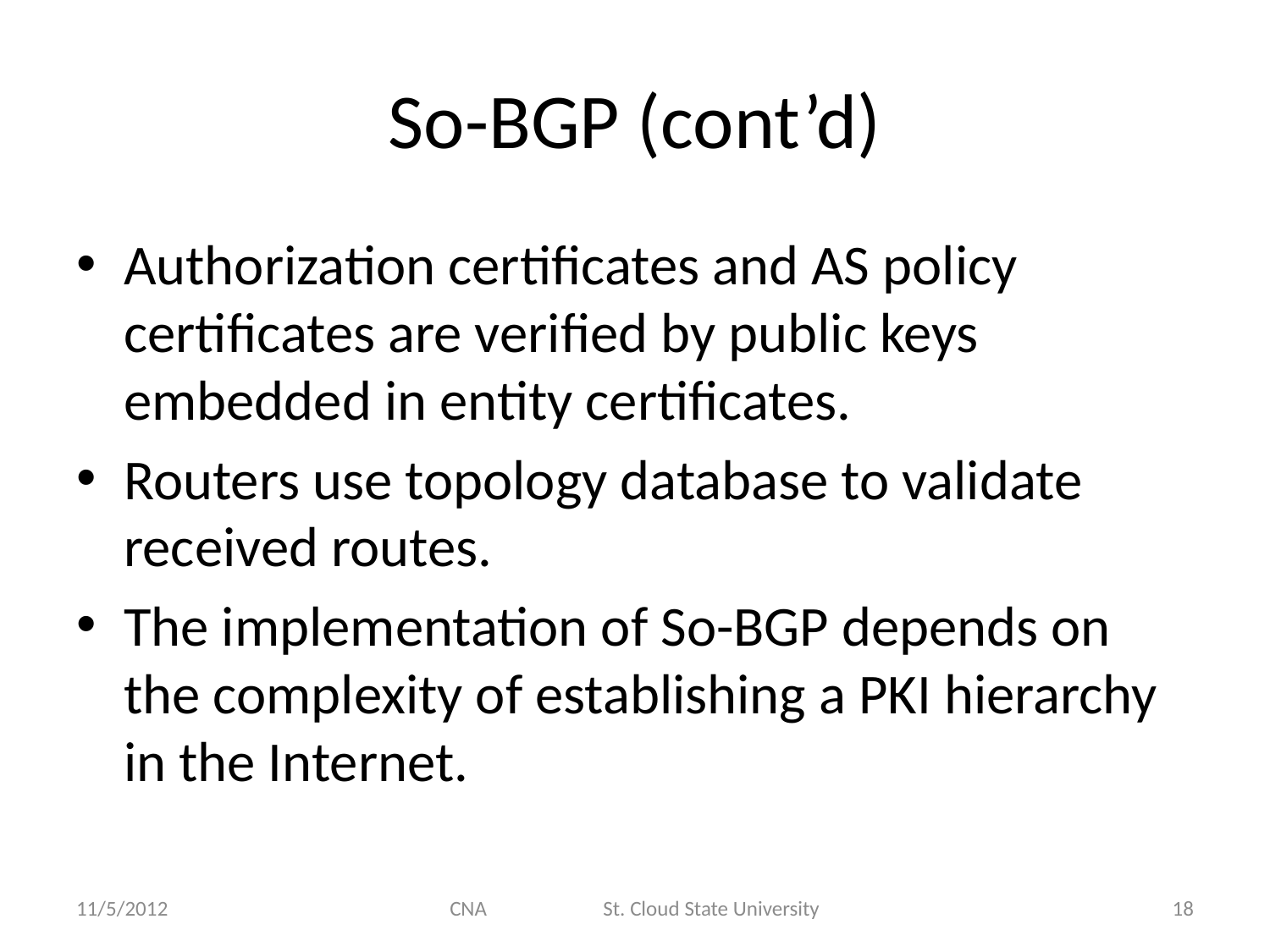

# So-BGP (cont’d)
Authorization certificates and AS policy certificates are verified by public keys embedded in entity certificates.
Routers use topology database to validate received routes.
The implementation of So-BGP depends on the complexity of establishing a PKI hierarchy in the Internet.
11/5/2012
CNA                        St. Cloud State University
18